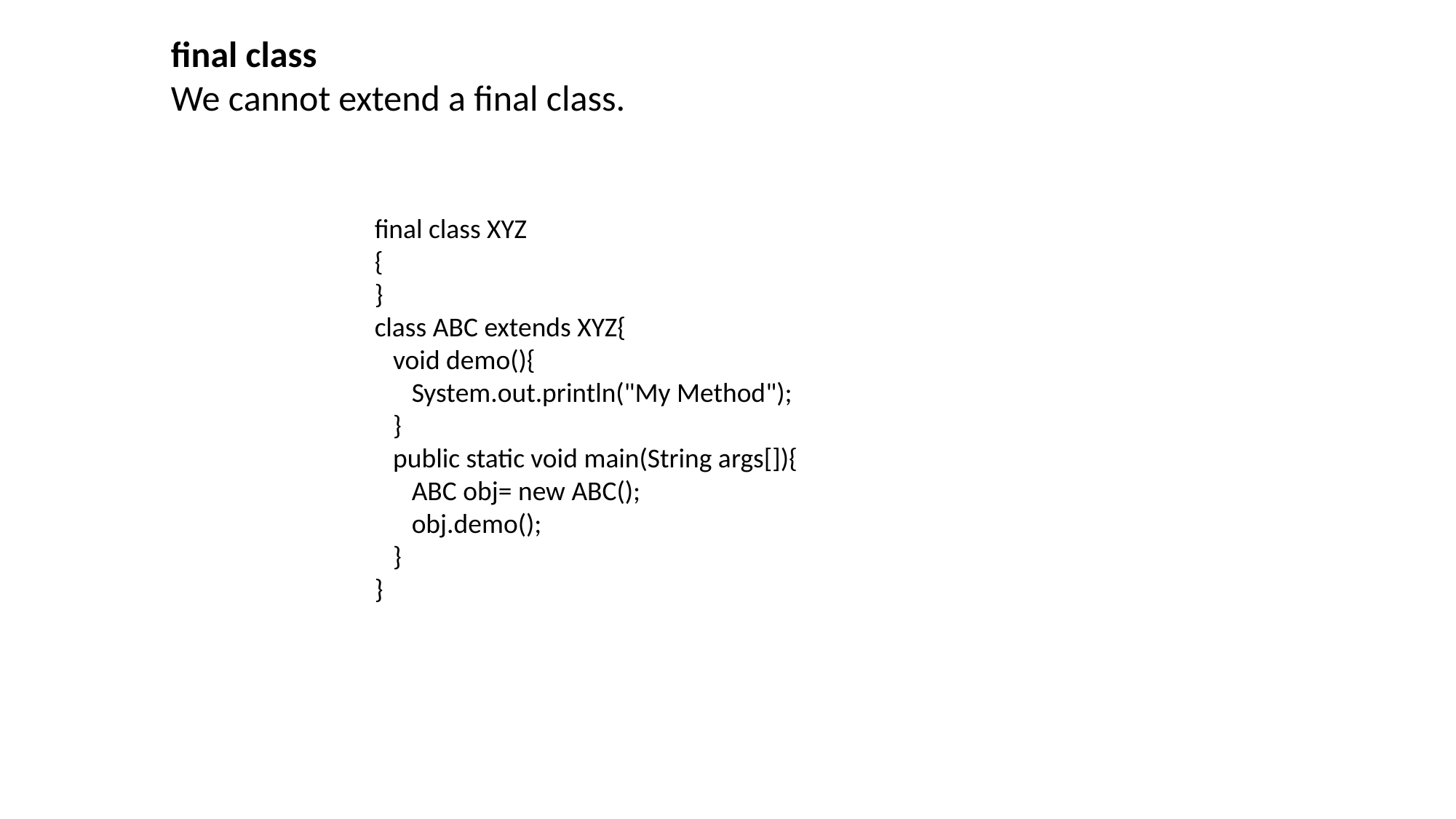

final class
We cannot extend a final class.
final class XYZ
{
}
class ABC extends XYZ{
   void demo(){
      System.out.println("My Method");
   }
   public static void main(String args[]){
      ABC obj= new ABC();
      obj.demo();
   }
}